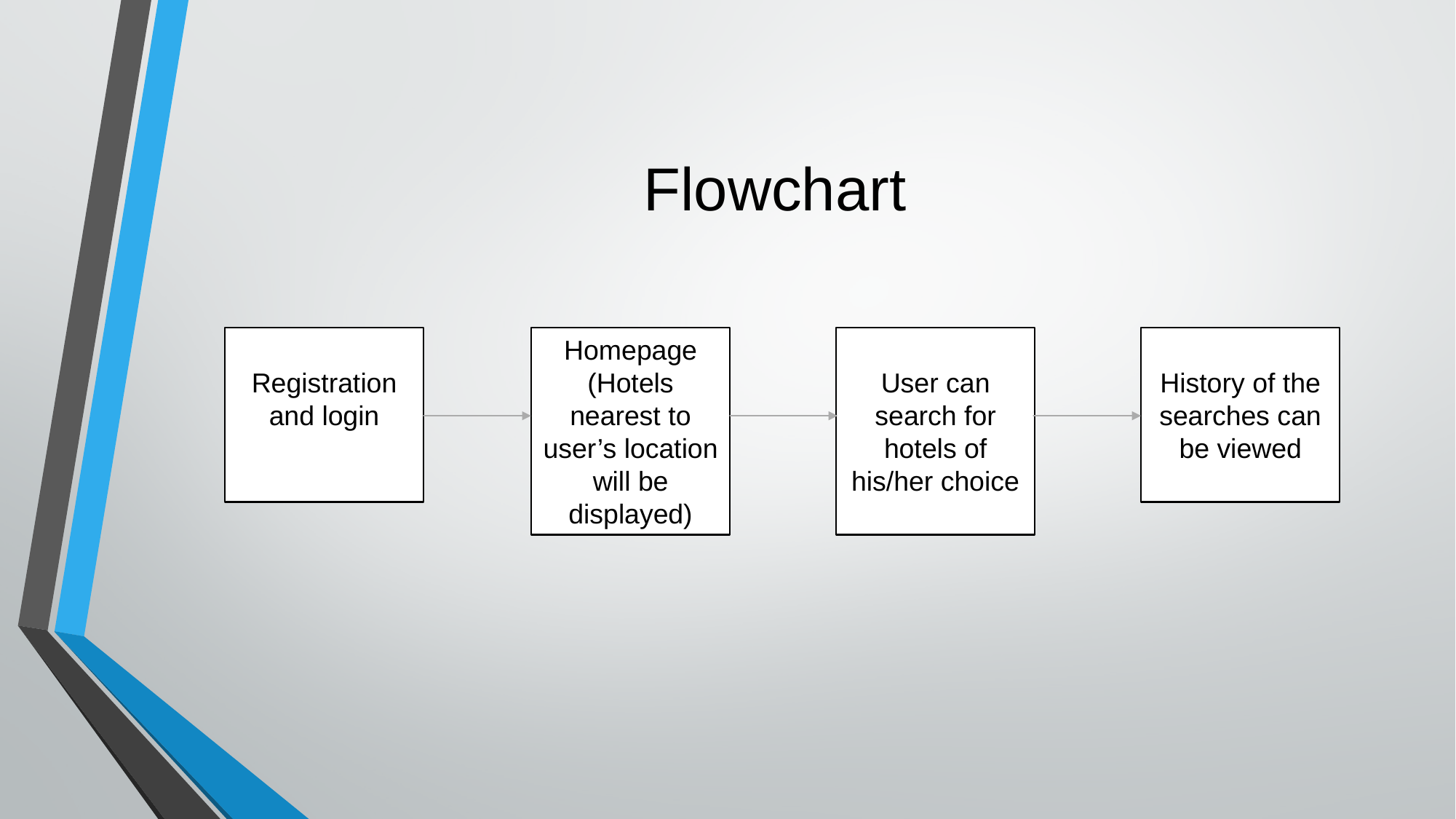

# Flowchart

Registration
and login

Homepage (Hotels nearest to user’s location will be displayed)

User can search for hotels of his/her choice

History of the searches can be viewed